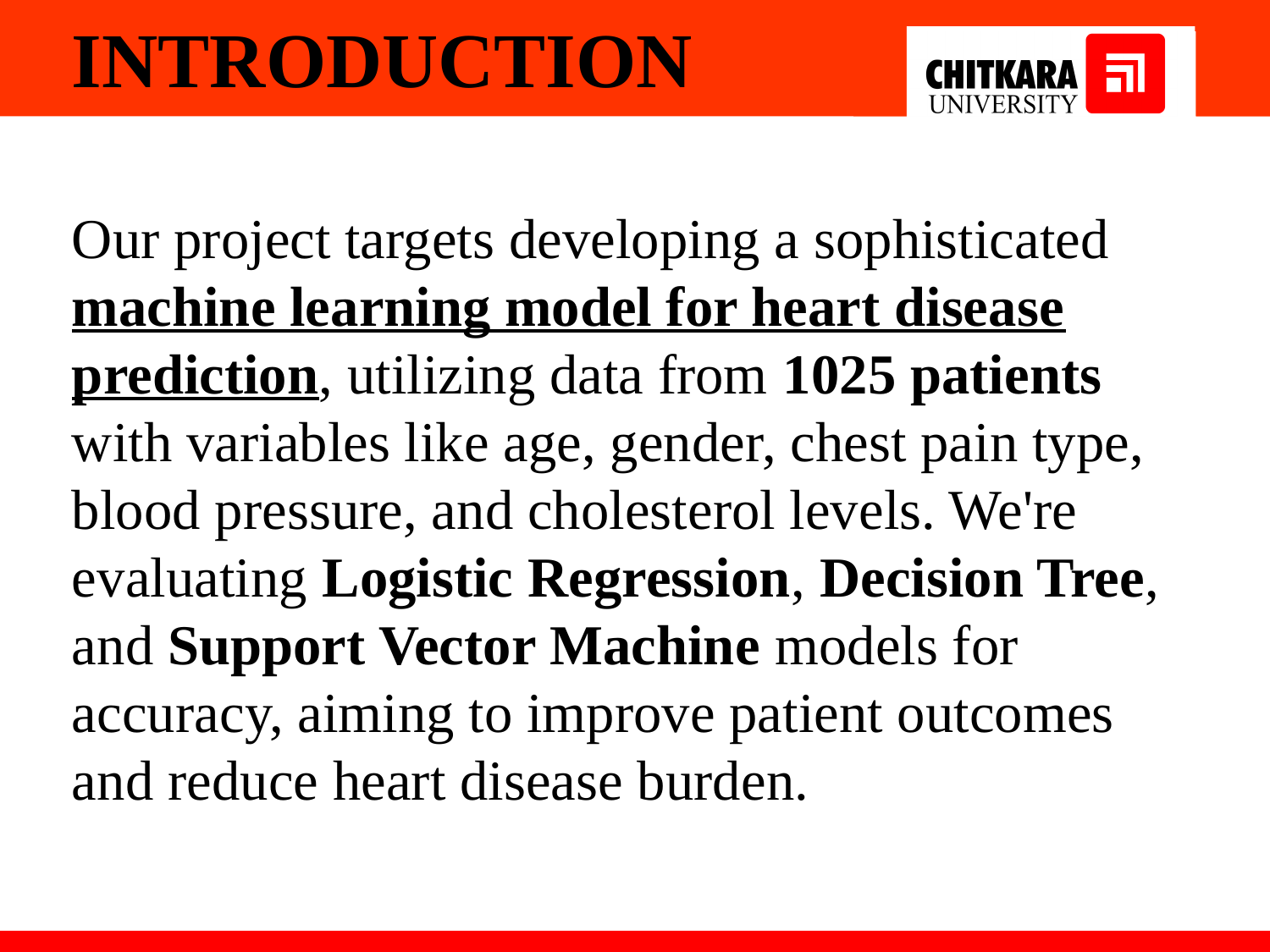

INTRODUCTION
Our project targets developing a sophisticated machine learning model for heart disease prediction, utilizing data from 1025 patients with variables like age, gender, chest pain type, blood pressure, and cholesterol levels. We're evaluating Logistic Regression, Decision Tree, and Support Vector Machine models for accuracy, aiming to improve patient outcomes and reduce heart disease burden.